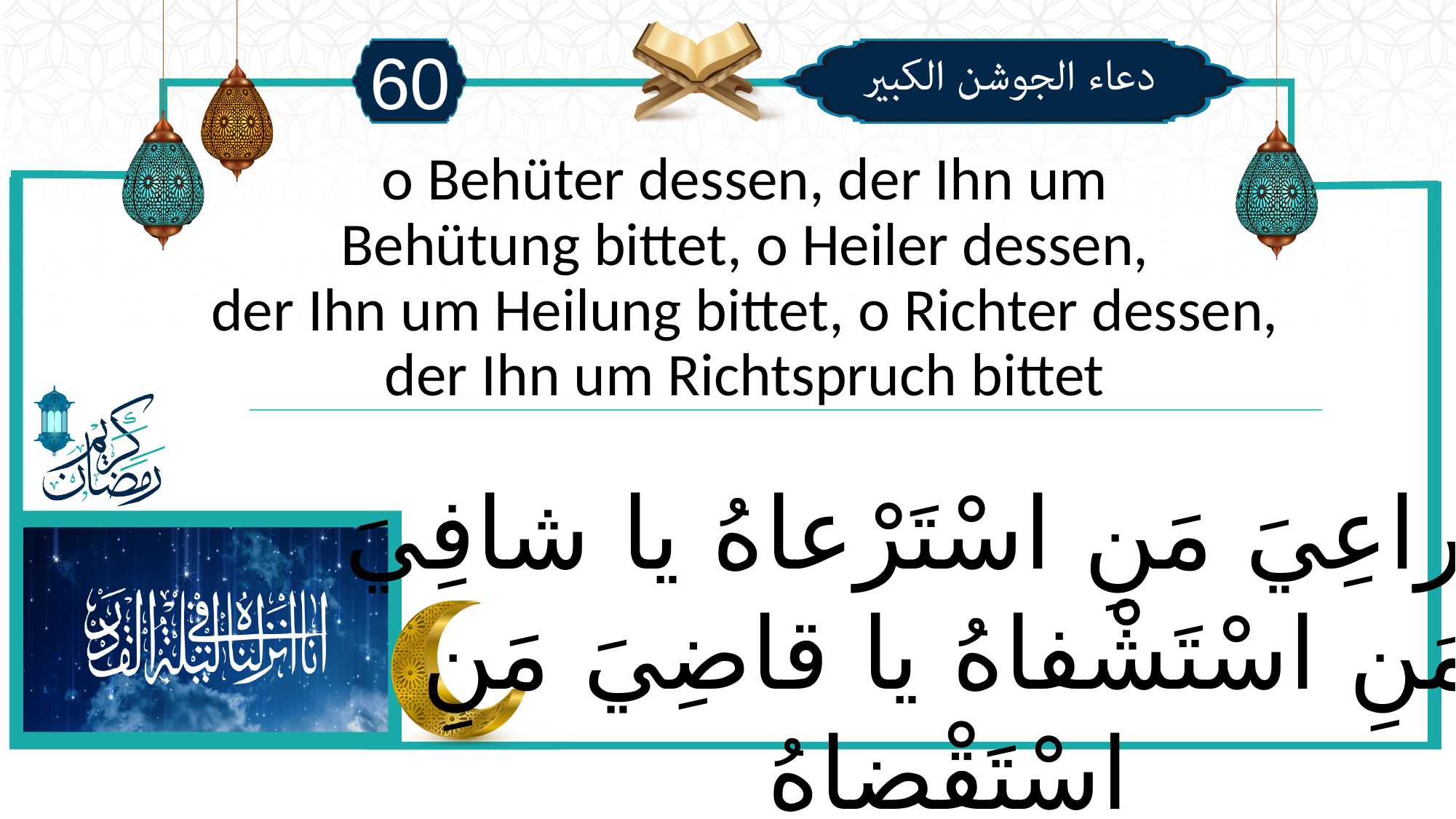

60
o Behüter dessen, der Ihn um
Behütung bittet, o Heiler dessen,
der Ihn um Heilung bittet, o Richter dessen,
der Ihn um Richtspruch bittet
يا راعِيَ مَنِ اسْتَرْعاهُ يا شافِيَ
مَنِ اسْتَشْفاهُ يا قاضِيَ مَنِ اسْتَقْضاهُ